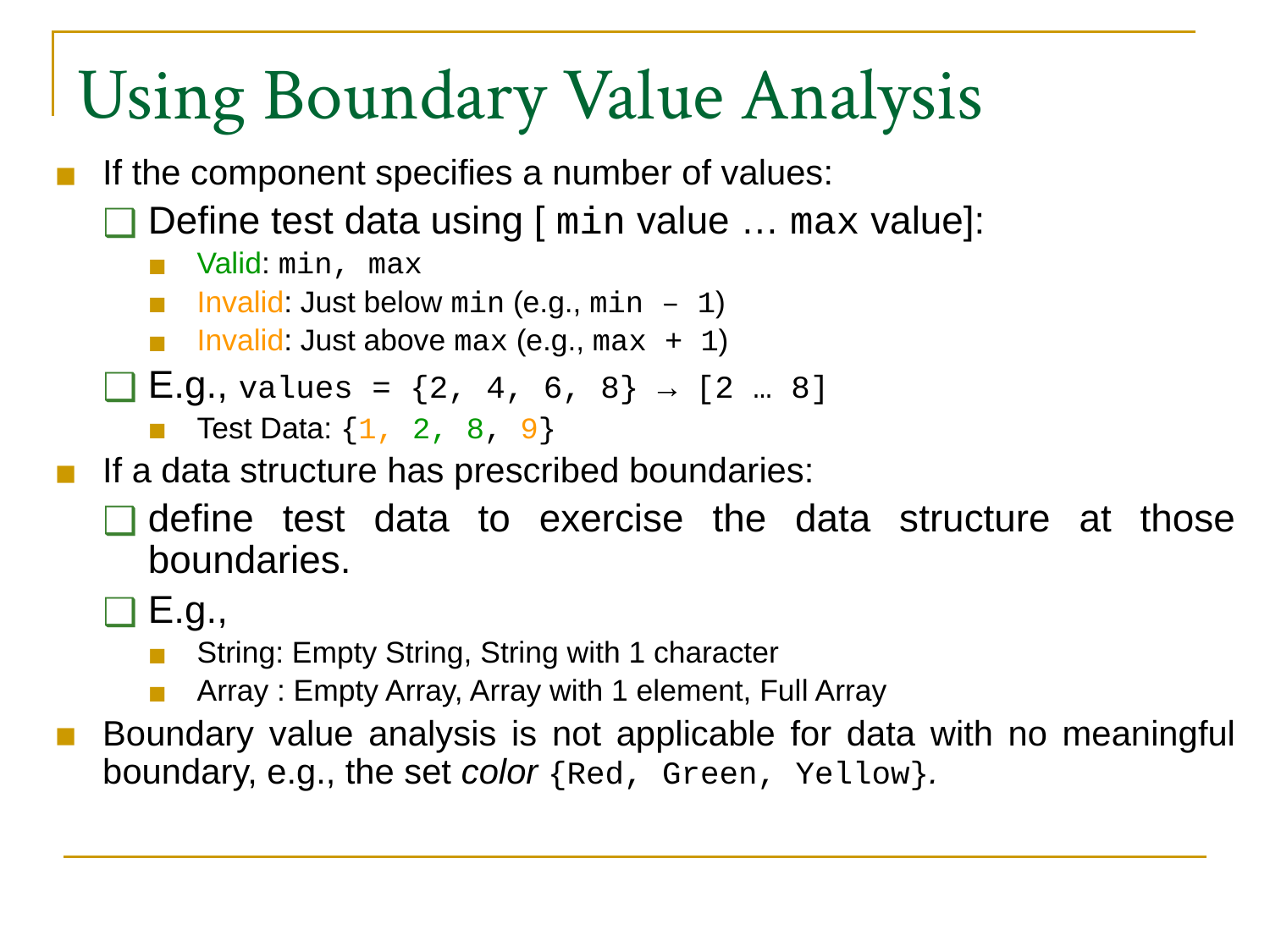

# Using Boundary Value Analysis
If the component specifies a number of values:
Define test data using [ min value … max value]:
Valid: min, max
Invalid: Just below min (e.g., min – 1)
Invalid: Just above max (e.g., max + 1)
E.g., values = {2, 4, 6, 8} → [2 … 8]
Test Data: {1, 2, 8, 9}
If a data structure has prescribed boundaries:
define test data to exercise the data structure at those boundaries.
E.g.,
String: Empty String, String with 1 character
Array : Empty Array, Array with 1 element, Full Array
Boundary value analysis is not applicable for data with no meaningful boundary, e.g., the set color {Red, Green, Yellow}.